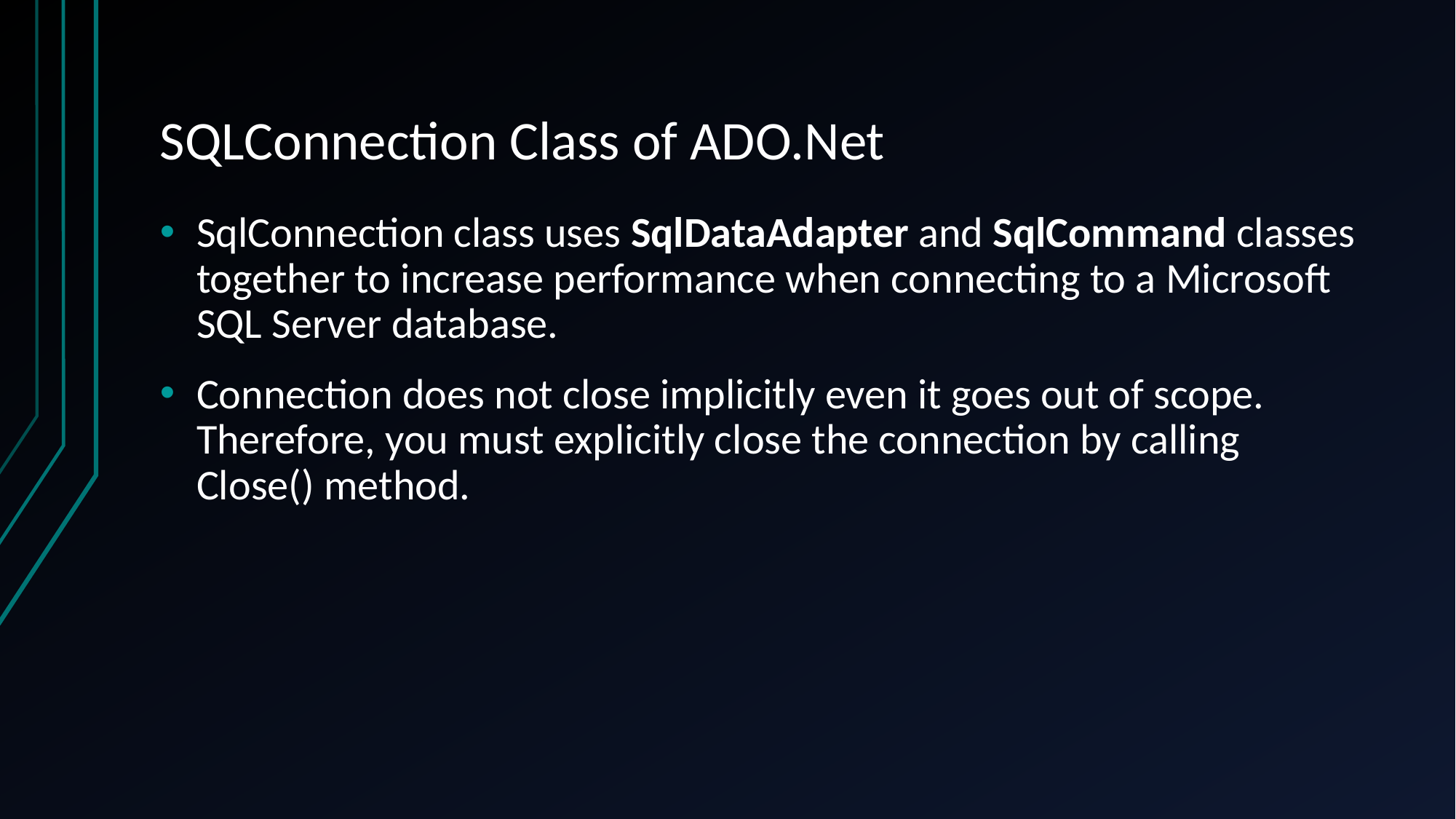

# SQLConnection Class of ADO.Net
SqlConnection class uses SqlDataAdapter and SqlCommand classes together to increase performance when connecting to a Microsoft SQL Server database.
Connection does not close implicitly even it goes out of scope. Therefore, you must explicitly close the connection by calling Close() method.